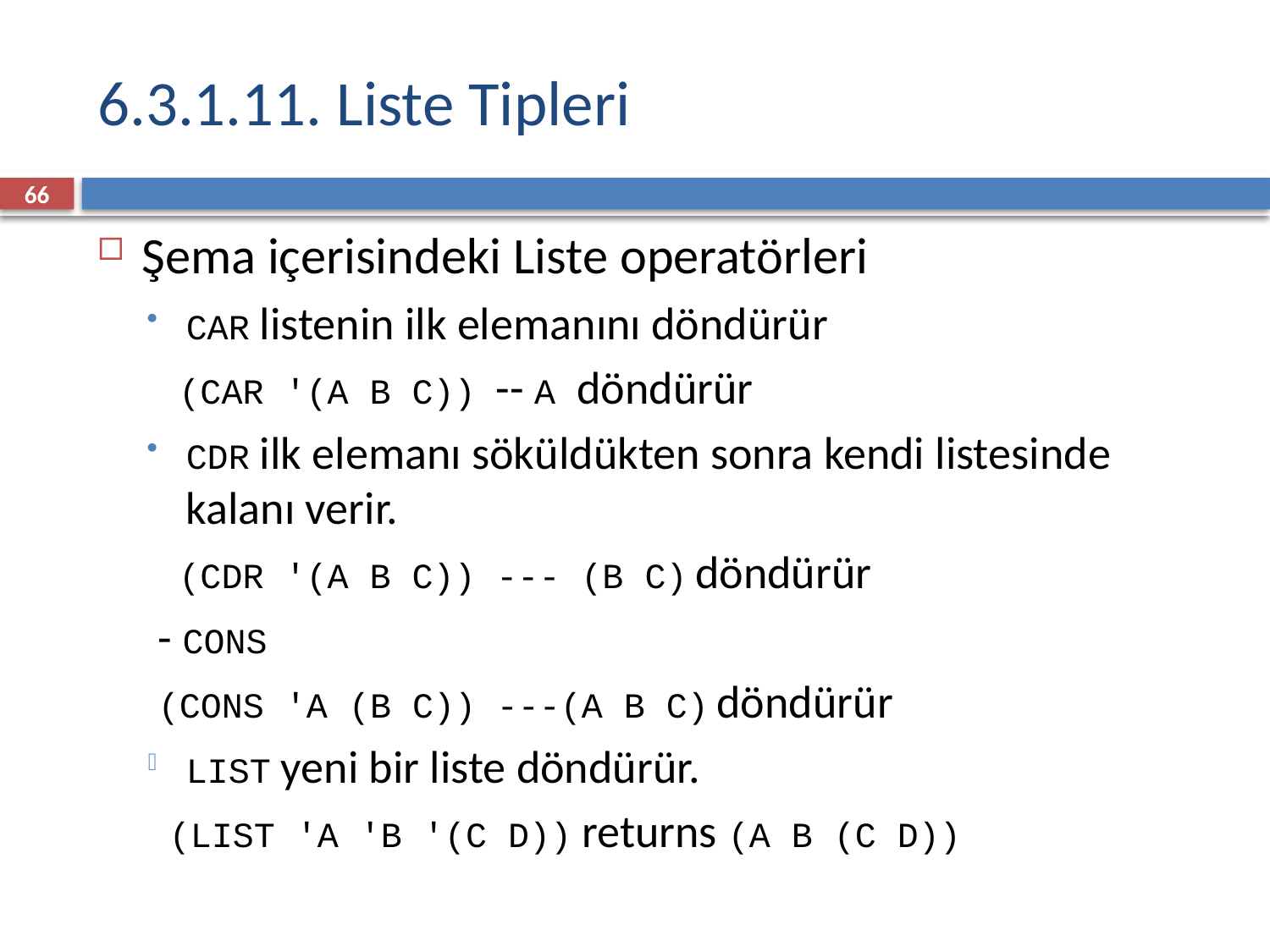

# 6.3.1.11. Liste Tipleri
66
Şema içerisindeki Liste operatörleri
CAR listenin ilk elemanını döndürür
   (CAR ′(A B C))  -- A döndürür
CDR ilk elemanı söküldükten sonra kendi listesinde kalanı verir.
   (CDR ′(A B C)) --- (B C) döndürür
 - CONS
 (CONS ′A (B C)) ---(A B C) döndürür
LIST yeni bir liste döndürür.
 (LIST ′A ′B ′(C D)) returns (A B (C D))